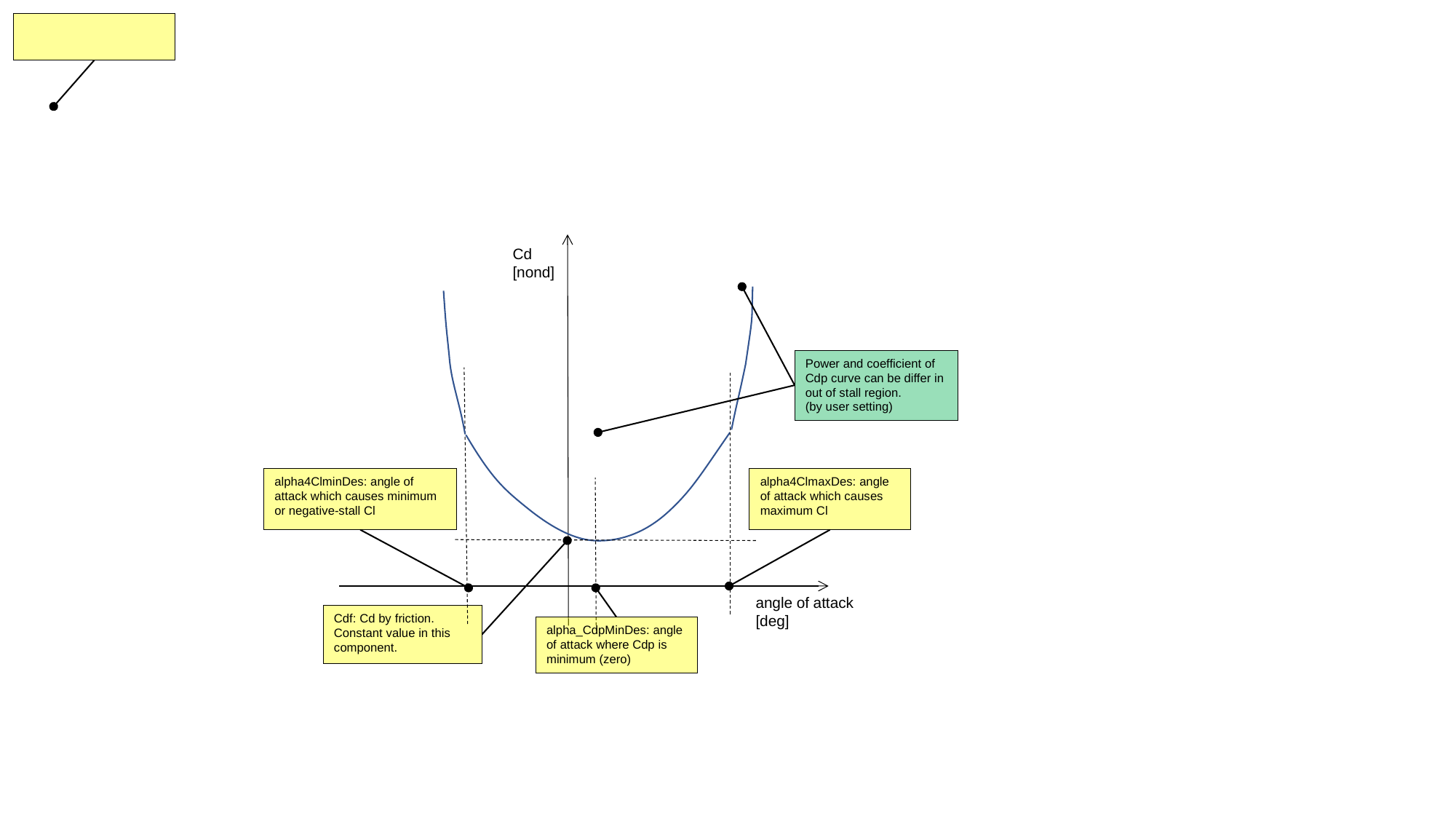

Cd [nond]

Power and coefficient of Cdp curve can be differ in out of stall region.
(by user setting)

alpha4ClmaxDes: angle of attack which causes maximum Cl
alpha4ClminDes: angle of attack which causes minimum or negative-stall Cl
angle of attack [deg]
Cdf: Cd by friction. Constant value in this component.
alpha_CdpMinDes: angle of attack where Cdp is minimum (zero)